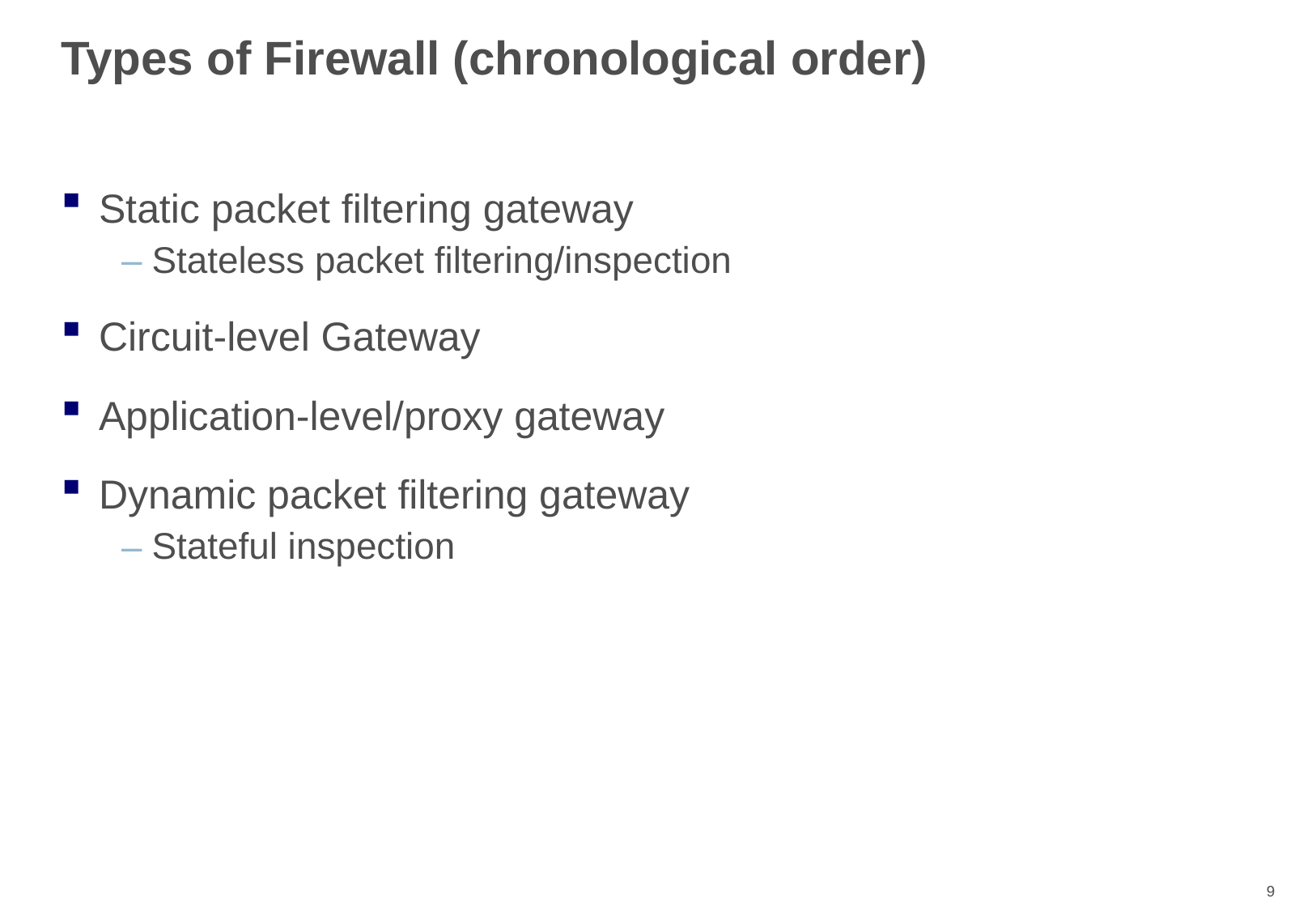

# Types of Firewall (chronological order)
Static packet filtering gateway
Stateless packet filtering/inspection
Circuit-level Gateway
Application-level/proxy gateway
Dynamic packet filtering gateway
Stateful inspection